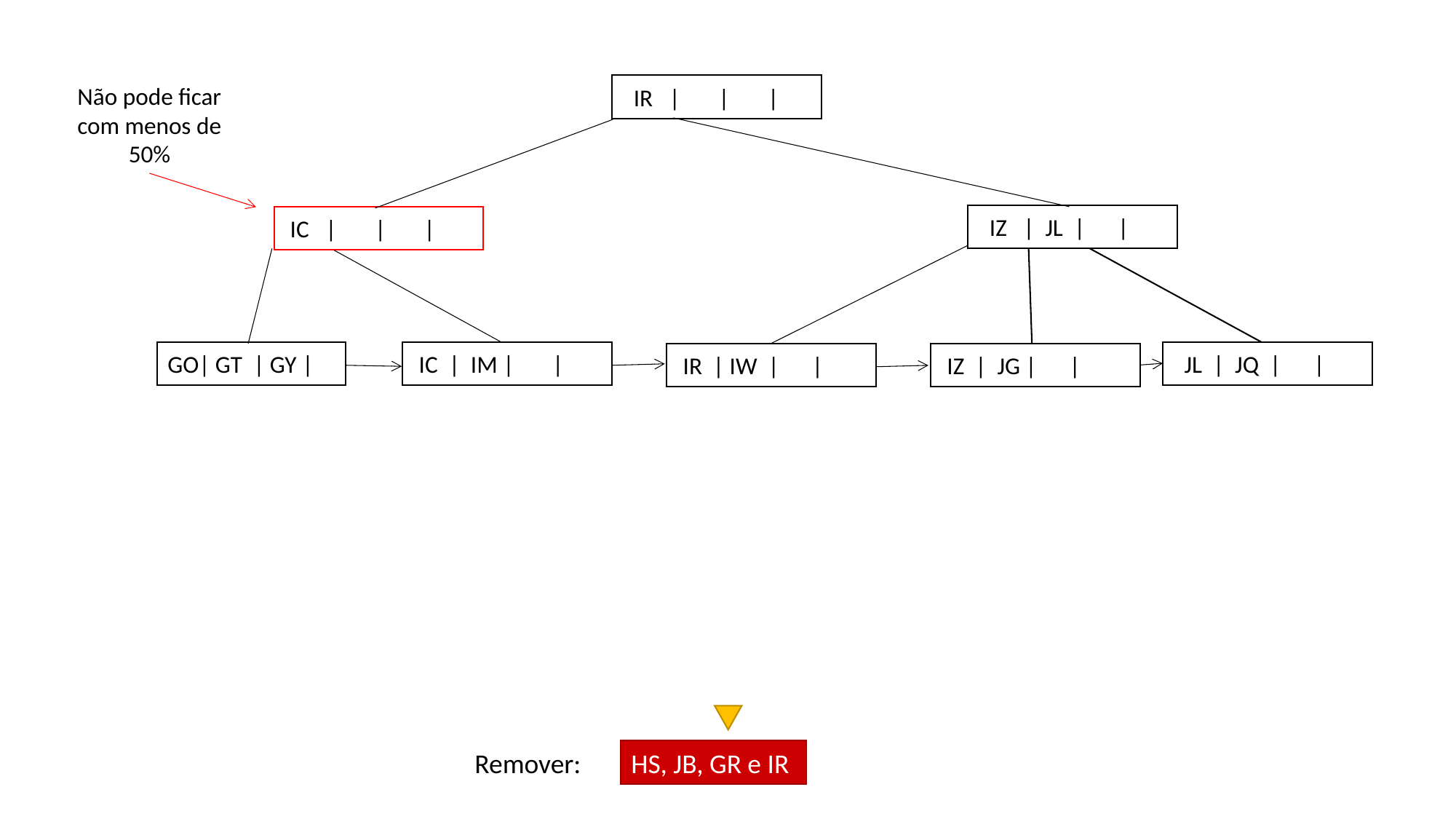

Não pode ficar com menos de 50%

  IR   |       |       |

  IZ   |  JL  |      |

 IC   |       |       |

 IC  |  IM |       |

  JL  |  JQ  |      |
GO| GT  | GY |

 IR  | IW  |      |
 IZ  |  JG |      |

Remover:
HS, JB, GR e IR